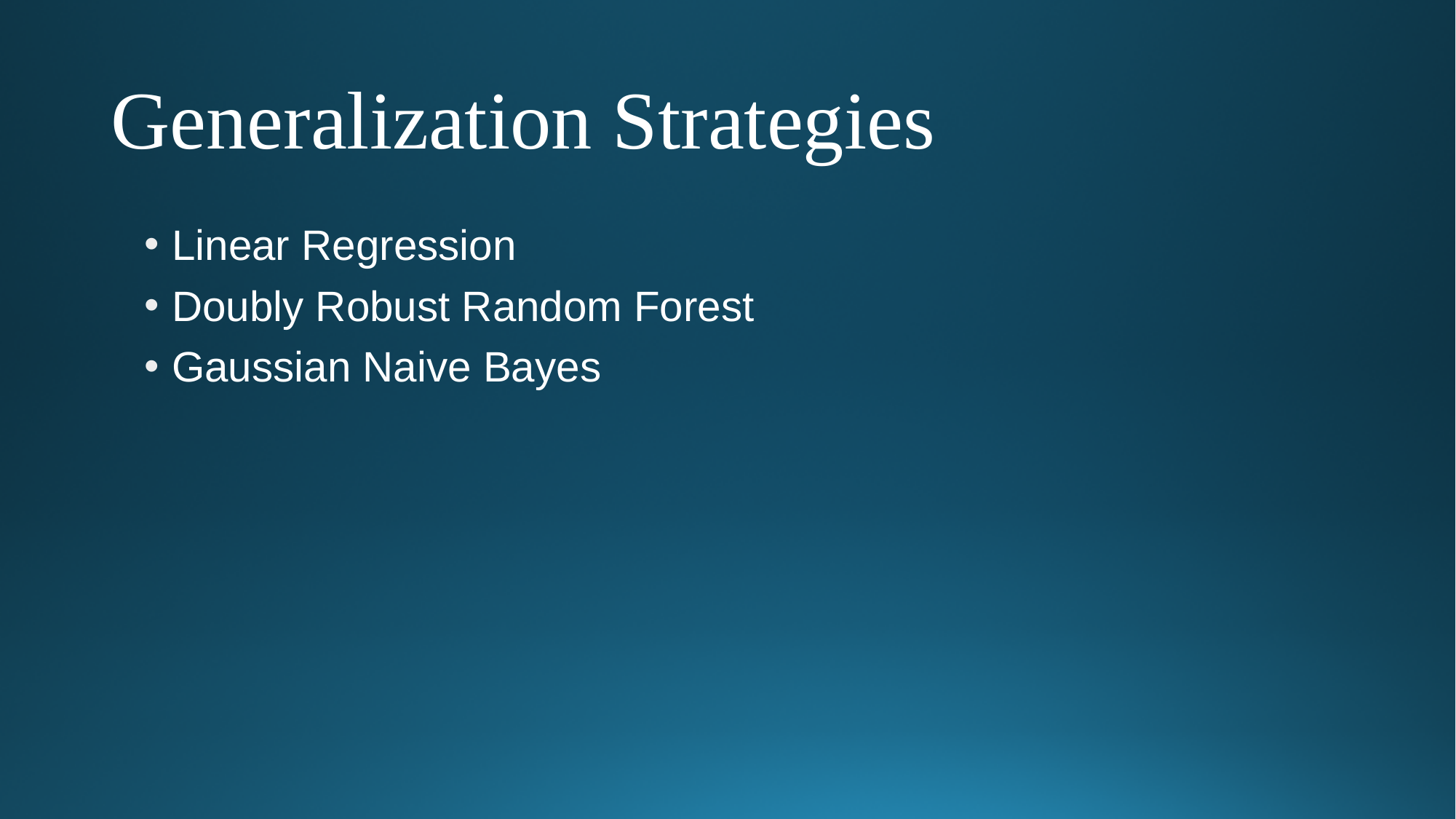

# Generalization Strategies
Linear Regression
Doubly Robust Random Forest
Gaussian Naive Bayes